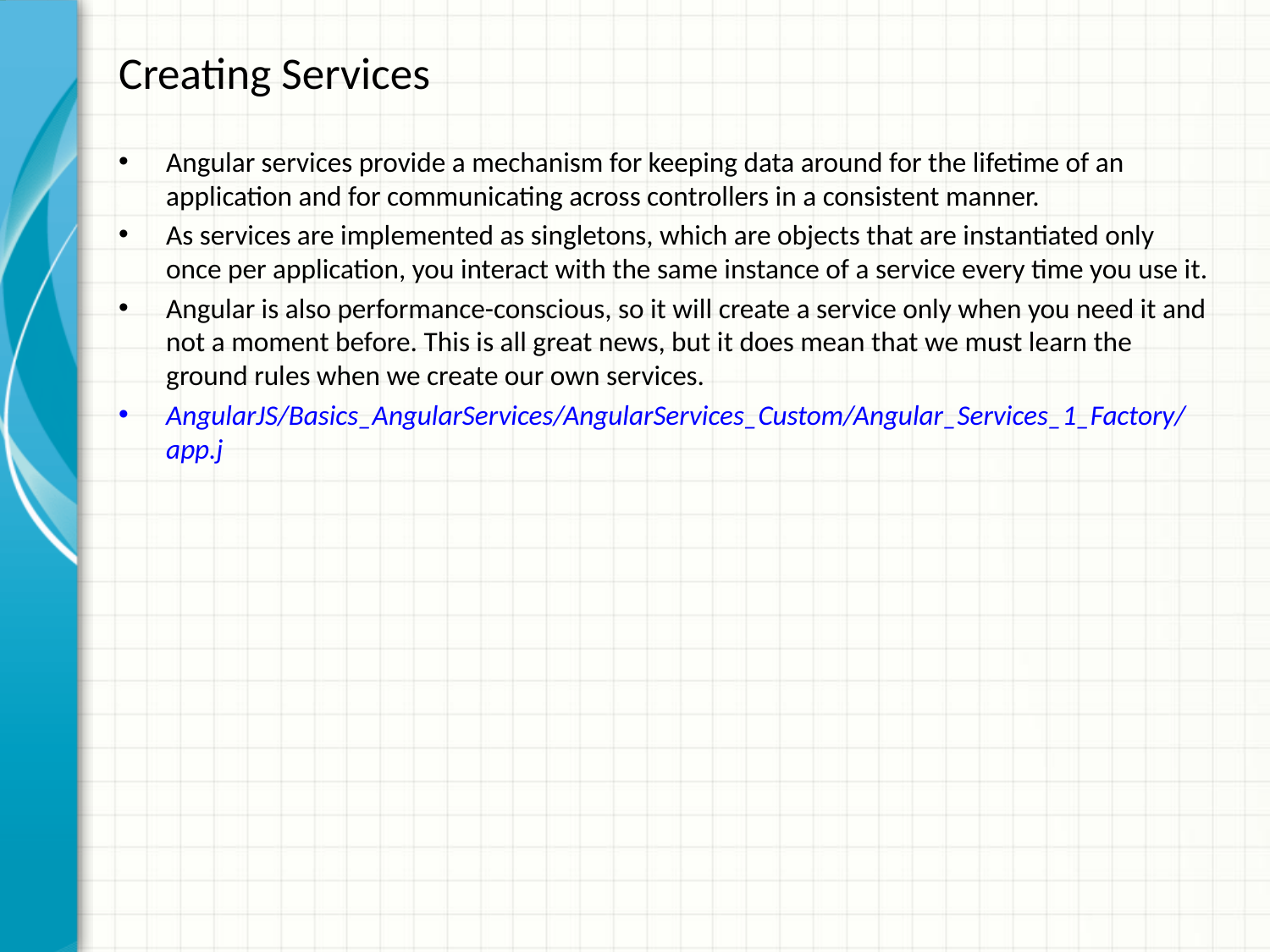

# Creating Services
Angular services provide a mechanism for keeping data around for the lifetime of an application and for communicating across controllers in a consistent manner.
As services are implemented as singletons, which are objects that are instantiated only once per application, you interact with the same instance of a service every time you use it.
Angular is also performance-conscious, so it will create a service only when you need it and not a moment before. This is all great news, but it does mean that we must learn the ground rules when we create our own services.
AngularJS/Basics_AngularServices/AngularServices_Custom/Angular_Services_1_Factory/app.j